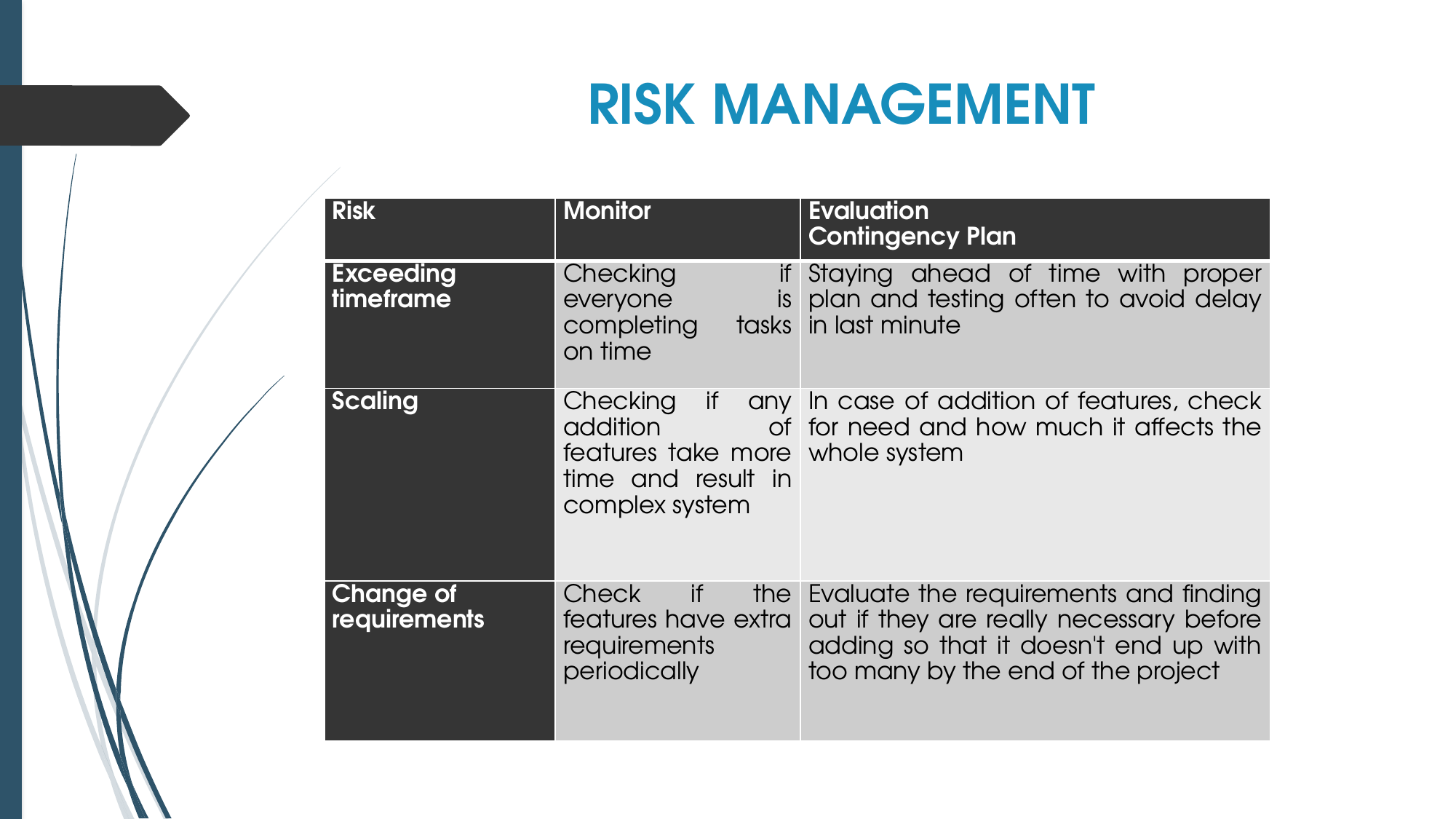

# RISK MANAGEMENT
| Risk | Monitor | Evaluation Contingency Plan |
| --- | --- | --- |
| Exceeding timeframe | Checking if everyone is completing tasks on time | Staying ahead of time with proper plan and testing often to avoid delay in last minute |
| Scaling | Checking if any addition of features take more time and result in complex system | In case of addition of features, check for need and how much it affects the whole system |
| Change of requirements | Check if the features have extra requirements periodically | Evaluate the requirements and finding out if they are really necessary before adding so that it doesn't end up with too many by the end of the project |